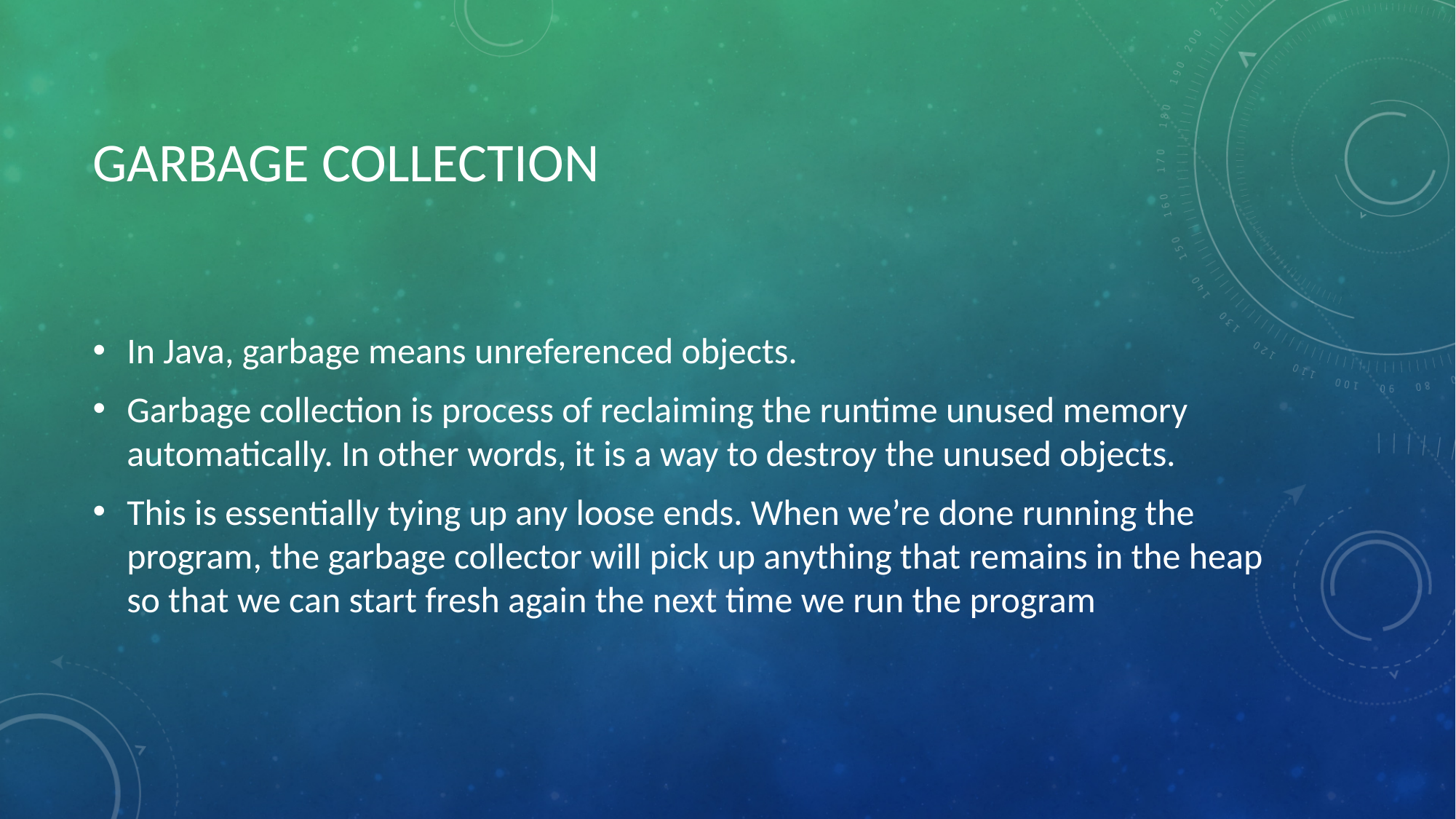

# Garbage collection
In Java, garbage means unreferenced objects.
Garbage collection is process of reclaiming the runtime unused memory automatically. In other words, it is a way to destroy the unused objects.
This is essentially tying up any loose ends. When we’re done running the program, the garbage collector will pick up anything that remains in the heap so that we can start fresh again the next time we run the program